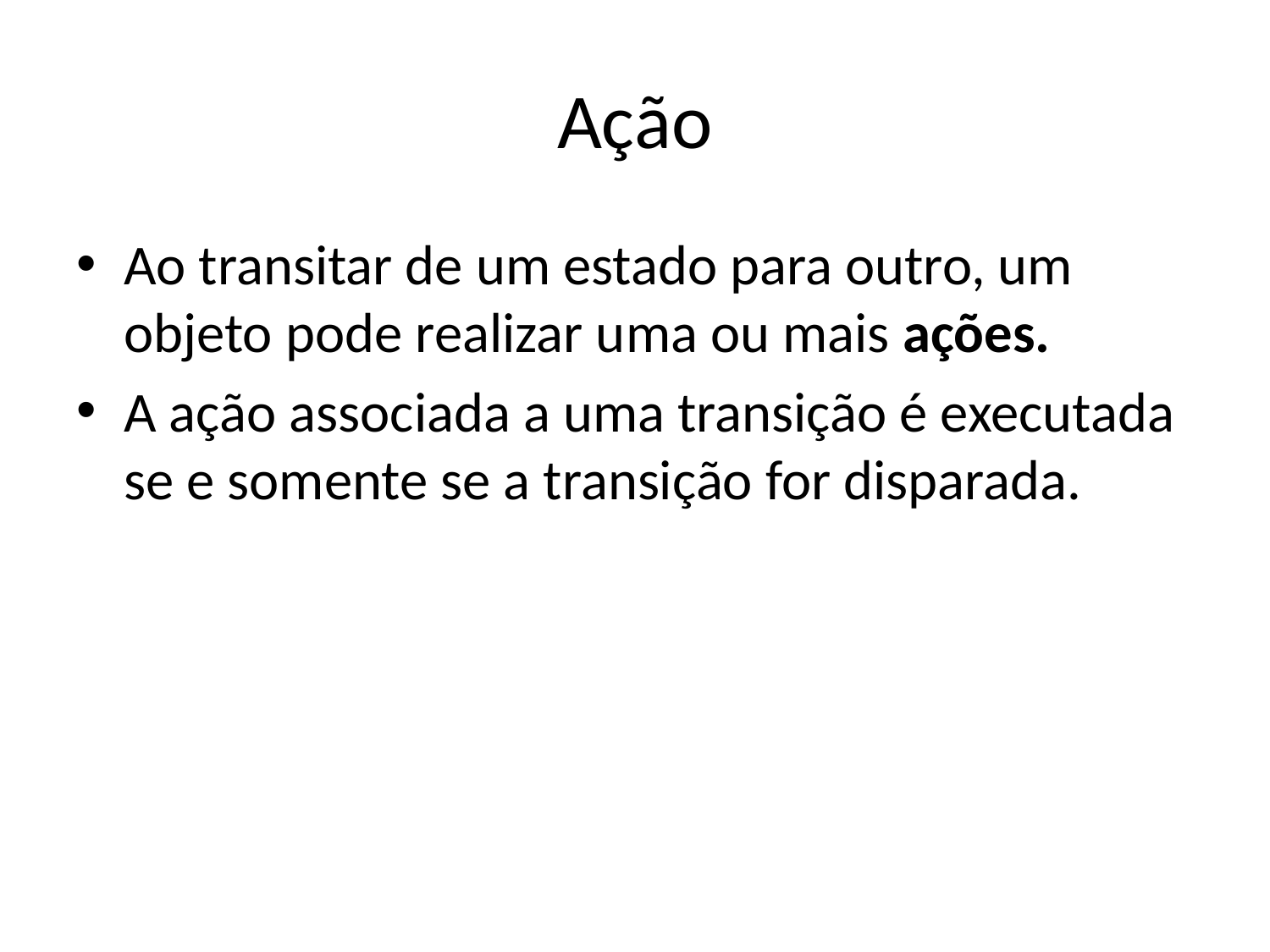

# Ação
Ao transitar de um estado para outro, um objeto pode realizar uma ou mais ações.
A ação associada a uma transição é executada se e somente se a transição for disparada.